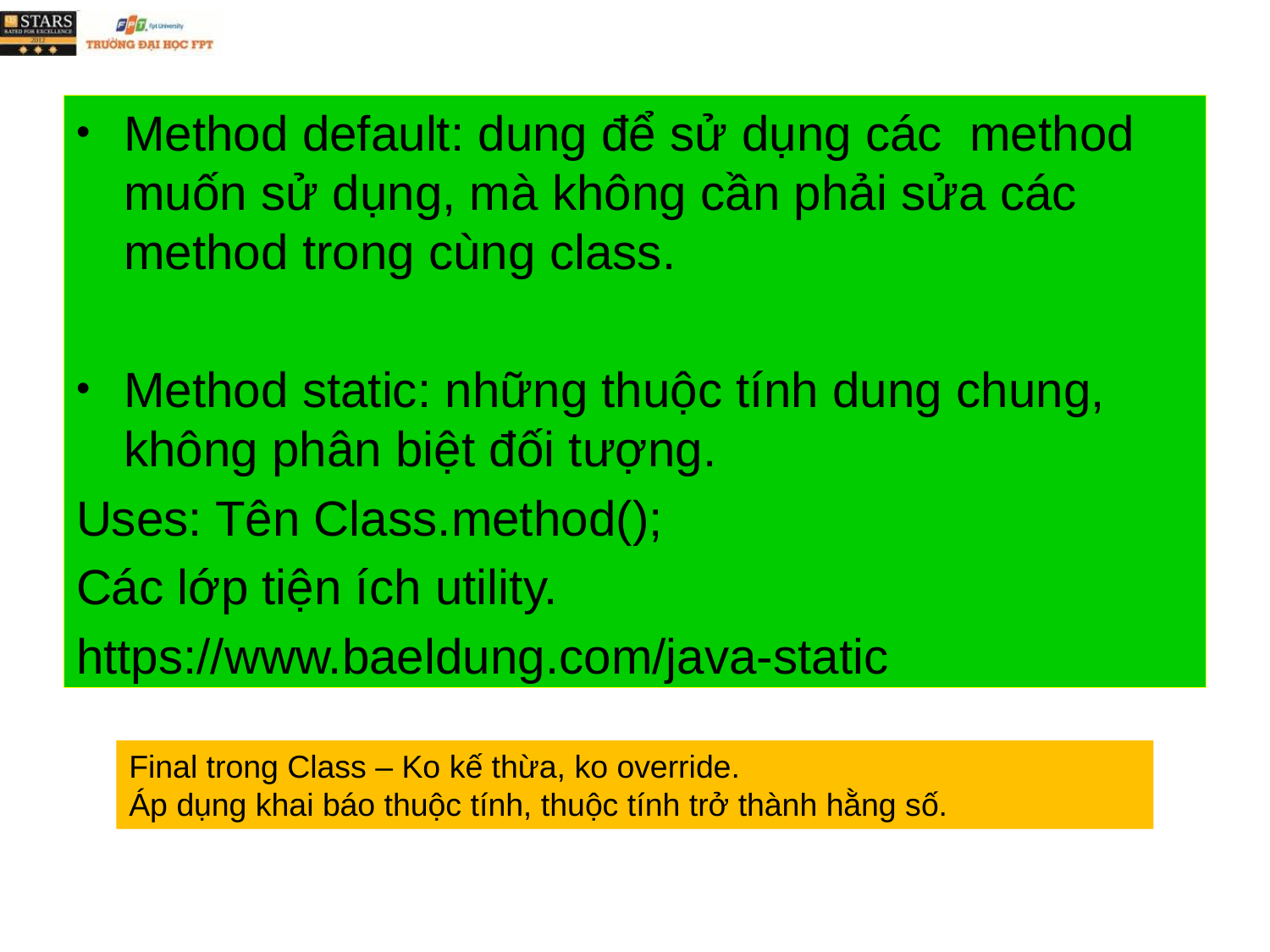

Method default: dung để sử dụng các  method muốn sử dụng, mà không cần phải sửa các method trong cùng class.

Method static: những thuộc tính dung chung, không phân biệt đối tượng.
Uses: Tên Class.method();
Các lớp tiện ích utility.
https://www.baeldung.com/java-static
Final trong Class – Ko kế thừa, ko override.
Áp dụng khai báo thuộc tính, thuộc tính trở thành hằng số.